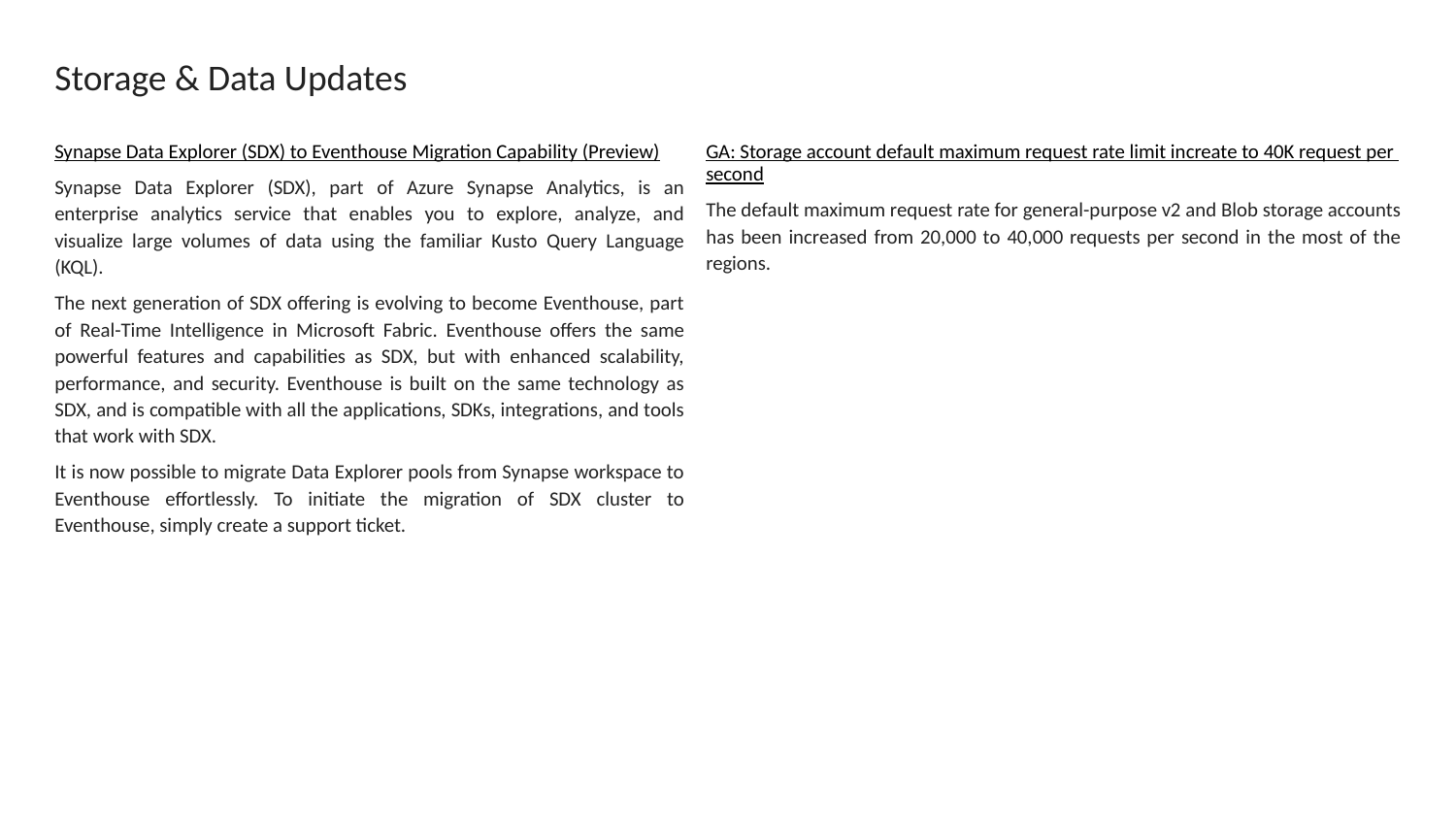

# Storage & Data Updates
Synapse Data Explorer (SDX) to Eventhouse Migration Capability (Preview)
Synapse Data Explorer (SDX), part of Azure Synapse Analytics, is an enterprise analytics service that enables you to explore, analyze, and visualize large volumes of data using the familiar Kusto Query Language (KQL).
The next generation of SDX offering is evolving to become Eventhouse, part of Real-Time Intelligence in Microsoft Fabric. Eventhouse offers the same powerful features and capabilities as SDX, but with enhanced scalability, performance, and security. Eventhouse is built on the same technology as SDX, and is compatible with all the applications, SDKs, integrations, and tools that work with SDX.
It is now possible to migrate Data Explorer pools from Synapse workspace to Eventhouse effortlessly. To initiate the migration of SDX cluster to Eventhouse, simply create a support ticket.
GA: Storage account default maximum request rate limit increate to 40K request per second
The default maximum request rate for general-purpose v2 and Blob storage accounts has been increased from 20,000 to 40,000 requests per second in the most of the regions.